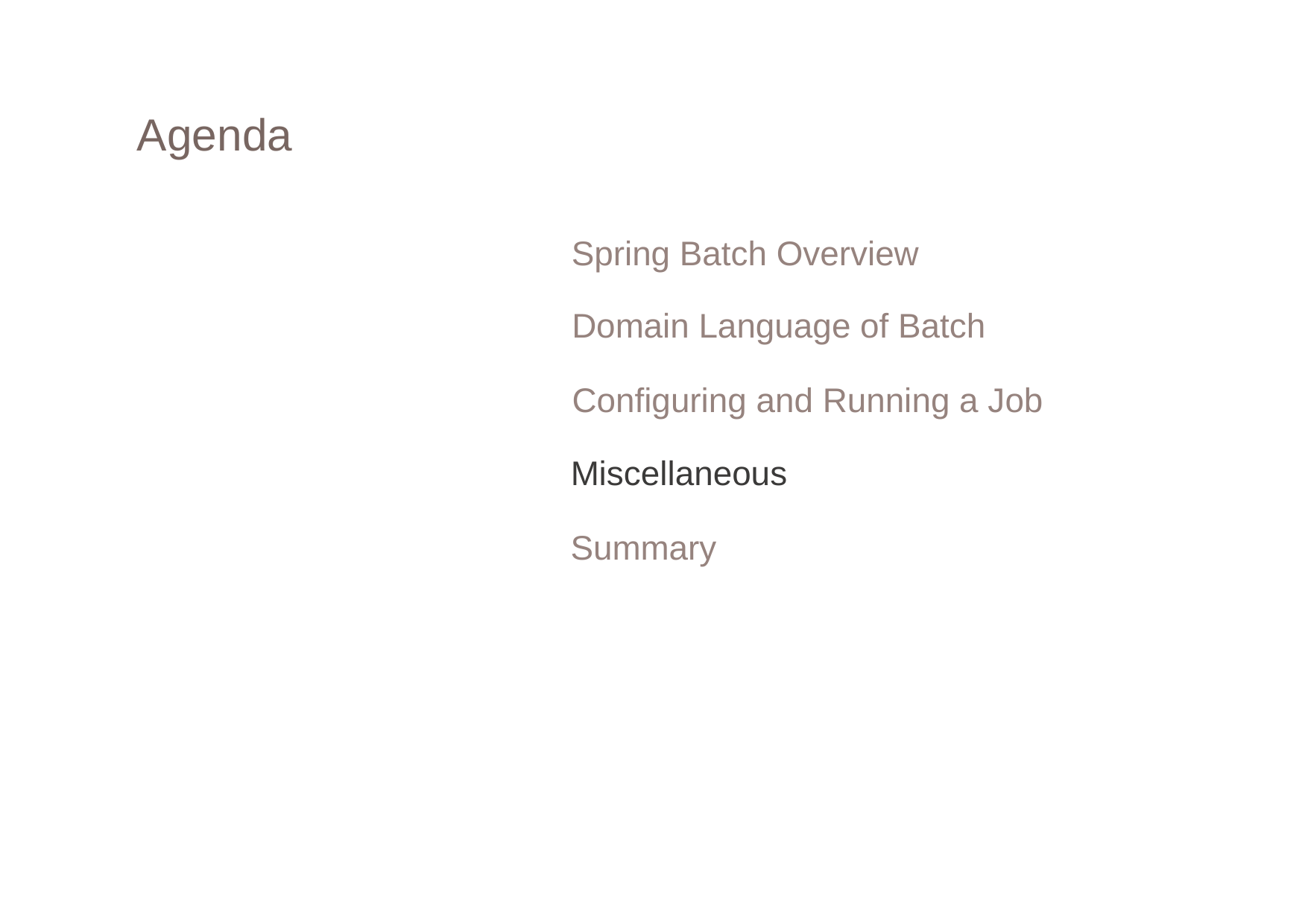

Agenda

Spring Batch Overview

Domain Language of Batch

Configuring and Running a Job

Miscellaneous

Data are always

Summary

part of the game.